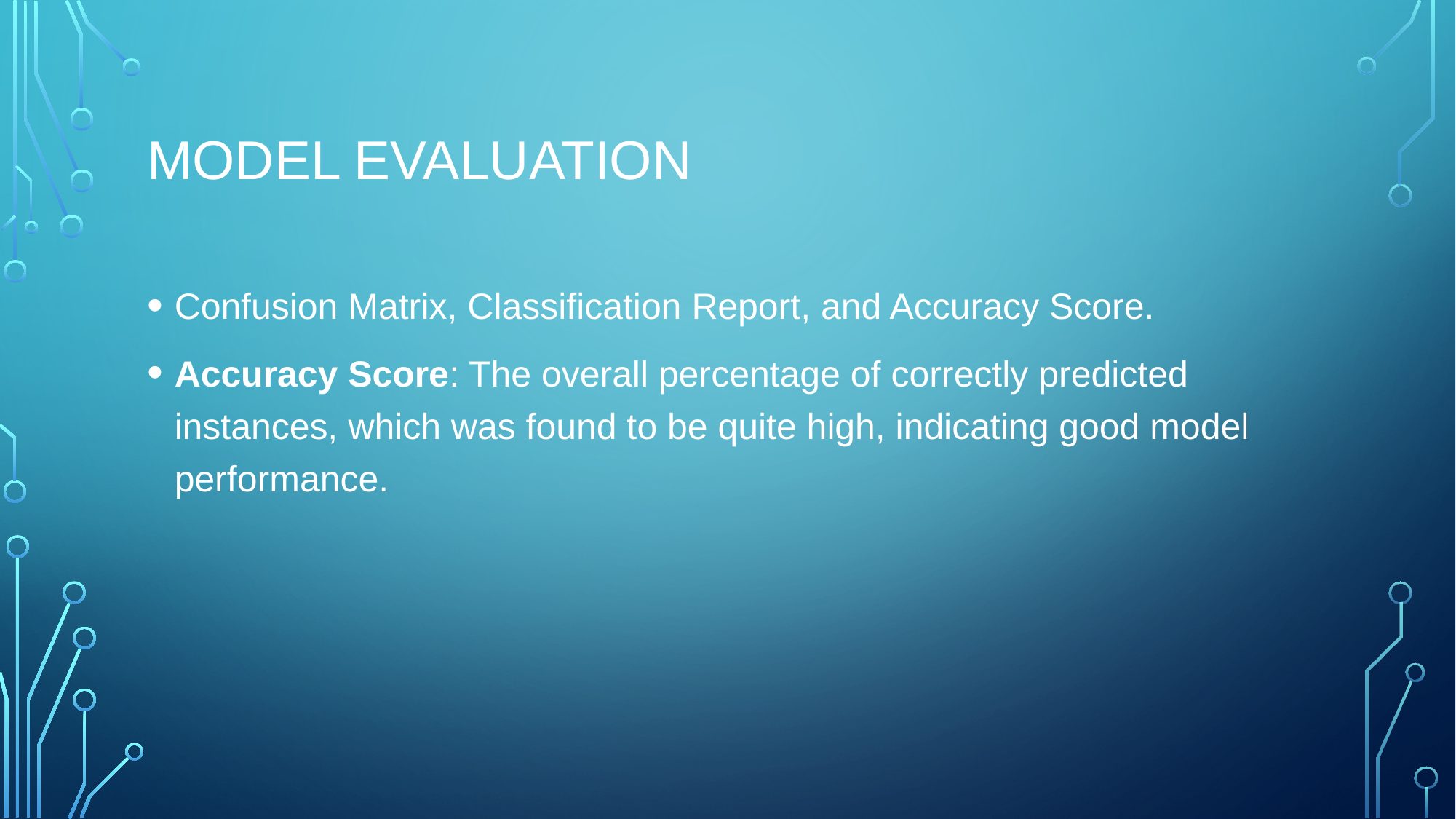

# Model Evaluation
Confusion Matrix, Classification Report, and Accuracy Score.
Accuracy Score: The overall percentage of correctly predicted instances, which was found to be quite high, indicating good model performance.